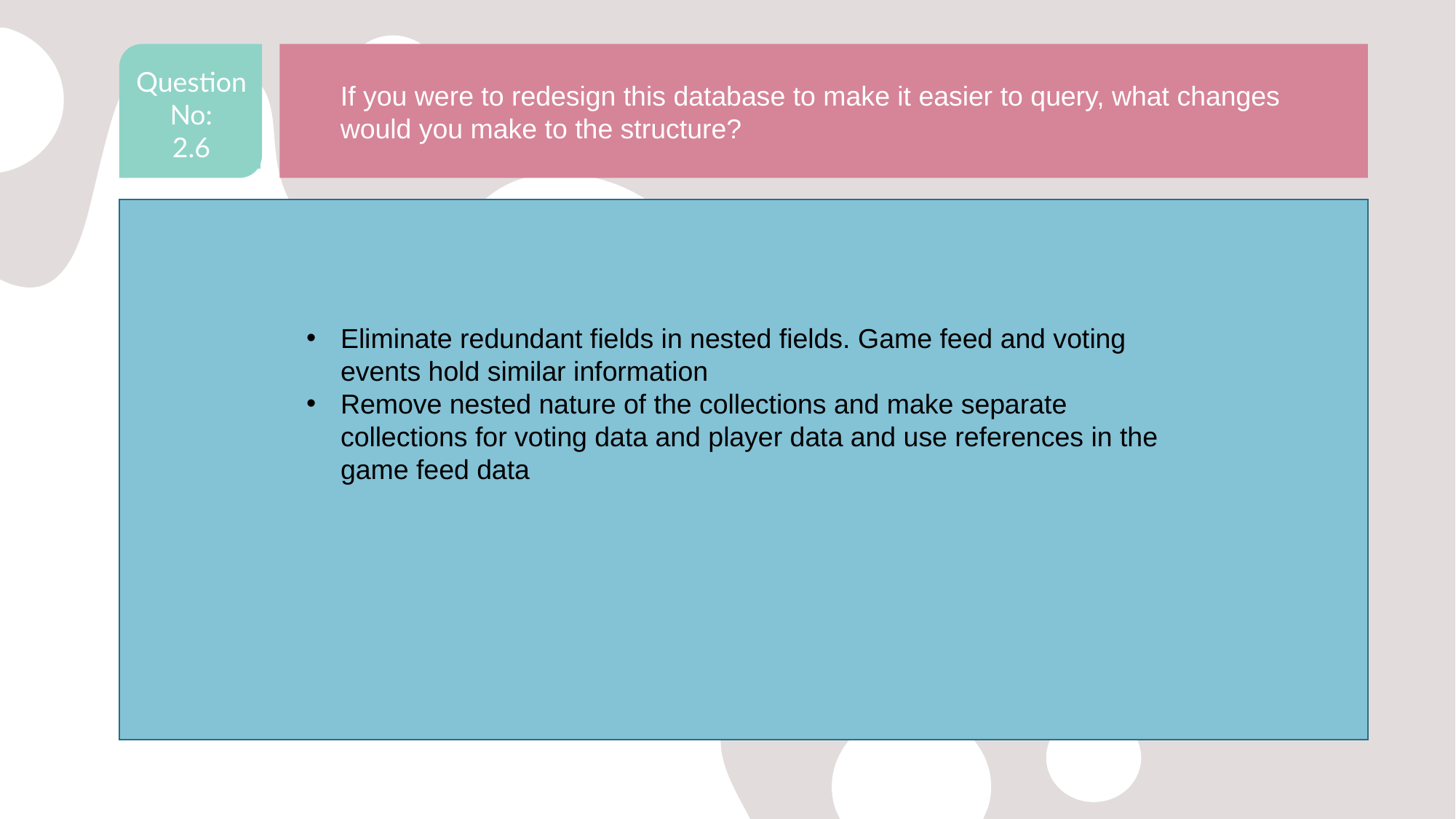

Question No:
2.6
If you were to redesign this database to make it easier to query, what changes would you make to the structure?

Eliminate redundant fields in nested fields. Game feed and voting events hold similar information
Remove nested nature of the collections and make separate collections for voting data and player data and use references in the game feed data